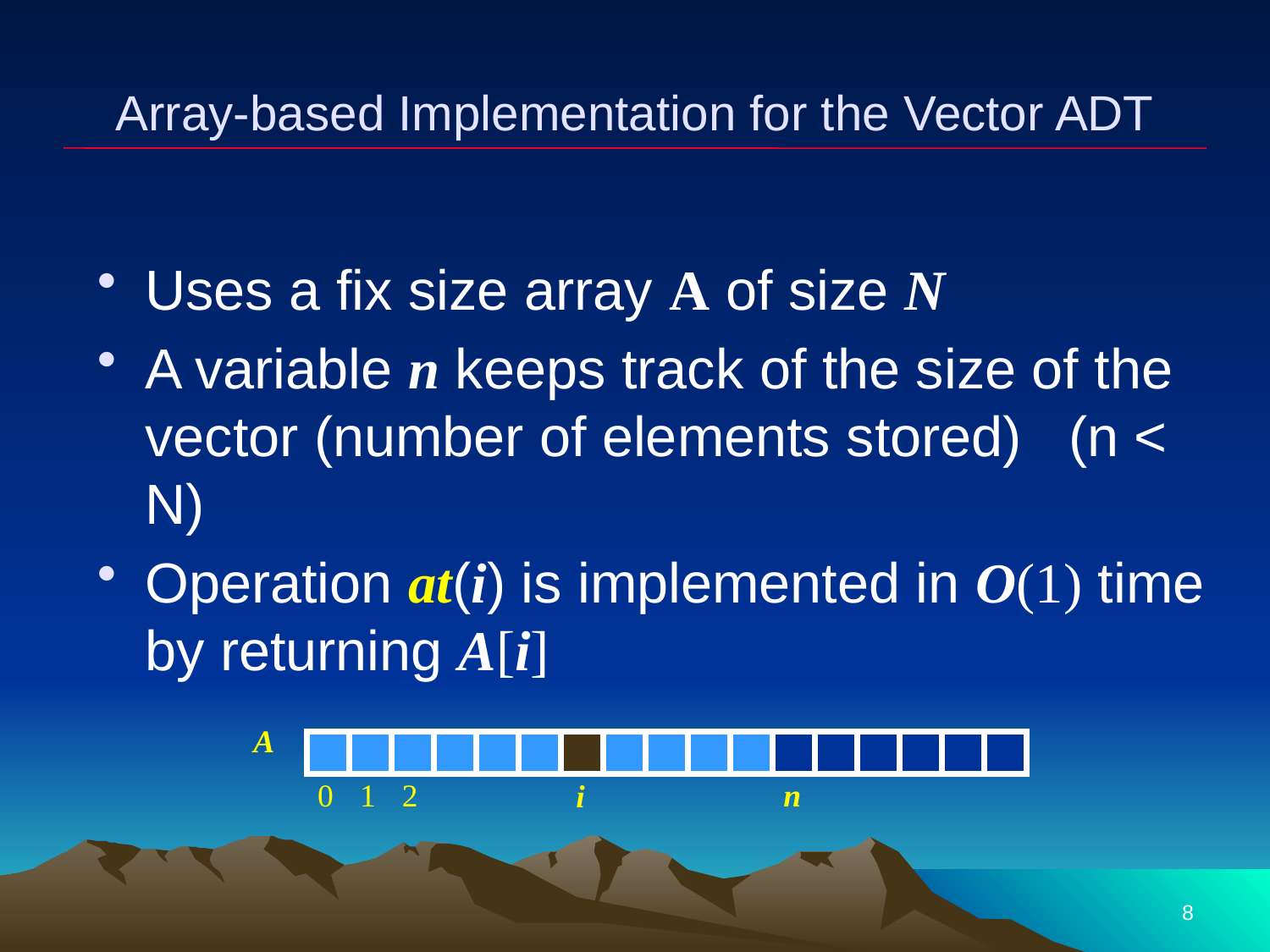

# Array-based Implementation for the Vector ADT
Uses a fix size array A of size N
A variable n keeps track of the size of the vector (number of elements stored)   (n < N)
Operation at(i) is implemented in O(1) time by returning A[i]
A

0
1
2
n
i
8